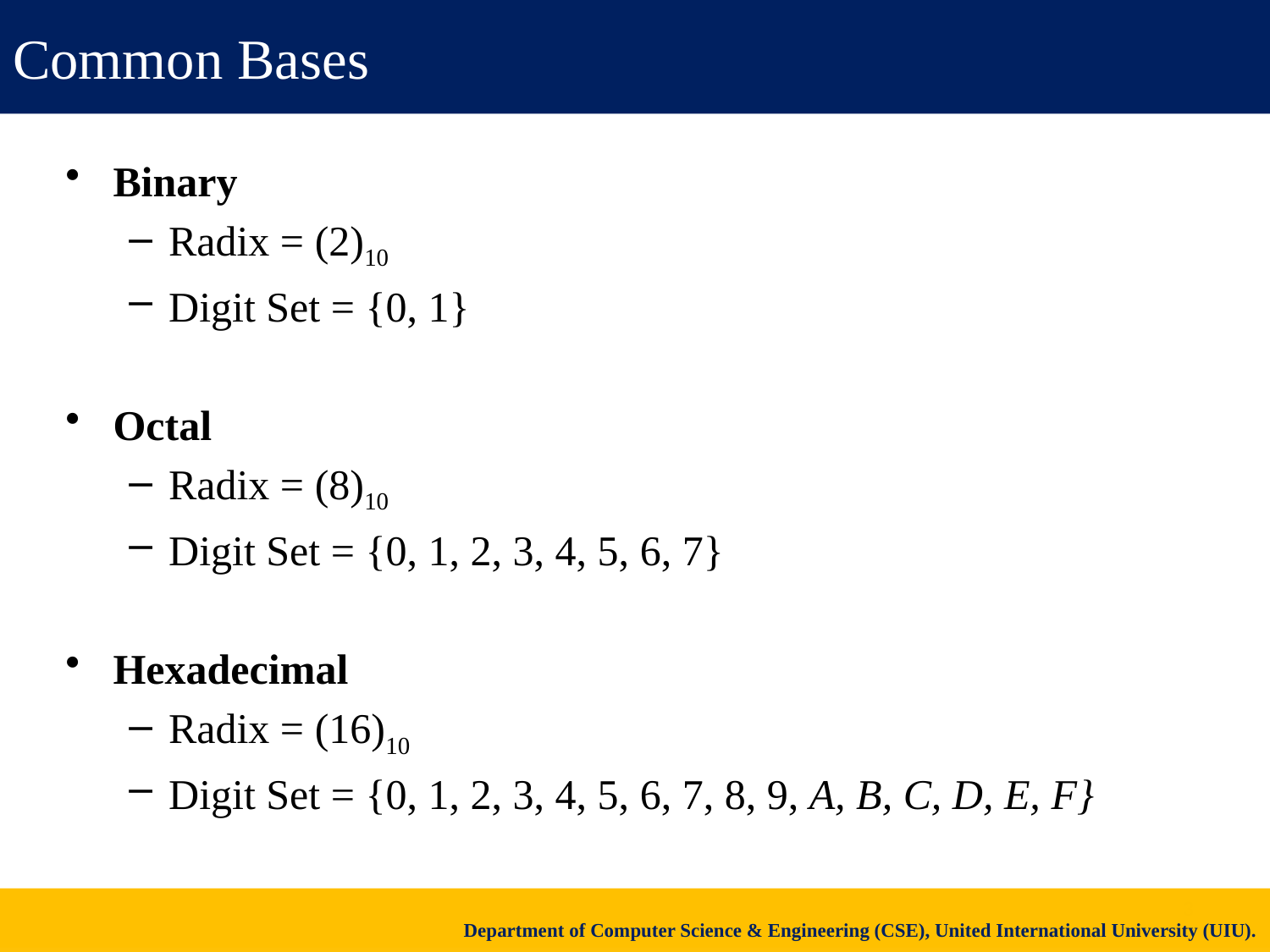

# Common Bases
Binary
Radix = (2)10
Digit Set = {0, 1}

Octal
Radix = (8)10
Digit Set = {0, 1, 2, 3, 4, 5, 6, 7}

Hexadecimal
Radix = (16)10
Digit Set = {0, 1, 2, 3, 4, 5, 6, 7, 8, 9, A, B, C, D, E, F}
3

Department of Computer Science & Engineering (CSE), United International University (UIU).